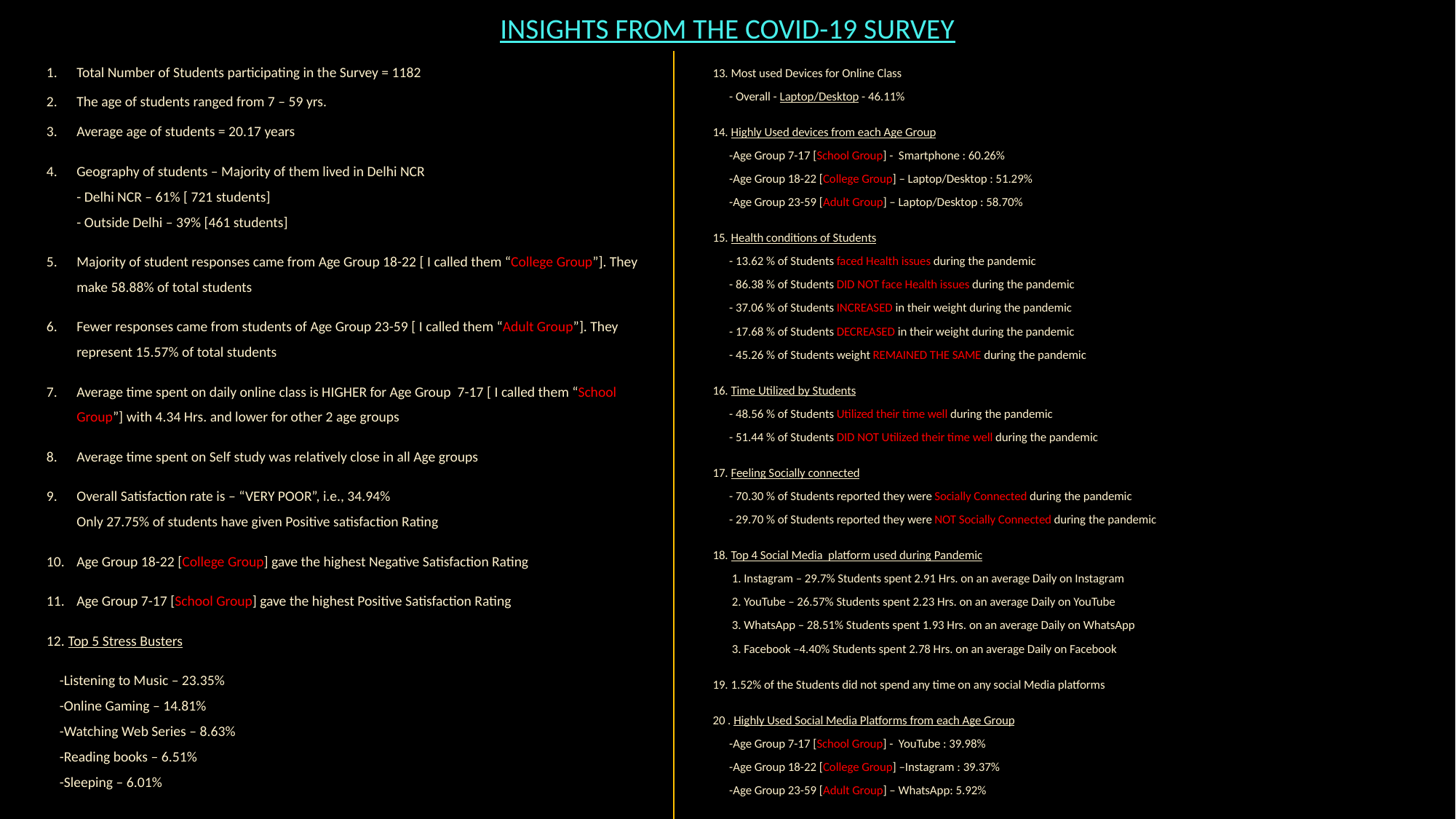

# INSIGHTS FROM THE COVID-19 SURVEY
13. Most used Devices for Online Class
      - Overall - Laptop/Desktop - 46.11%
14. Highly Used devices from each Age Group
      -Age Group 7-17 [School Group] -  Smartphone : 60.26%
      -Age Group 18-22 [College Group] – Laptop/Desktop : 51.29%
      -Age Group 23-59 [Adult Group] – Laptop/Desktop : 58.70%
15. Health conditions of Students
      - 13.62 % of Students faced Health issues during the pandemic
      - 86.38 % of Students DID NOT face Health issues during the pandemic
      - 37.06 % of Students INCREASED in their weight during the pandemic
      - 17.68 % of Students DECREASED in their weight during the pandemic
      - 45.26 % of Students weight REMAINED THE SAME during the pandemic
16. Time Utilized by Students
      - 48.56 % of Students Utilized their time well during the pandemic
      - 51.44 % of Students DID NOT Utilized their time well during the pandemic
17. Feeling Socially connected
      - 70.30 % of Students reported they were Socially Connected during the pandemic
      - 29.70 % of Students reported they were NOT Socially Connected during the pandemic
18. Top 4 Social Media  platform used during Pandemic
       1. Instagram – 29.7% Students spent 2.91 Hrs. on an average Daily on Instagram
       2. YouTube – 26.57% Students spent 2.23 Hrs. on an average Daily on YouTube
       3. WhatsApp – 28.51% Students spent 1.93 Hrs. on an average Daily on WhatsApp
       3. Facebook –4.40% Students spent 2.78 Hrs. on an average Daily on Facebook
19. 1.52% of the Students did not spend any time on any social Media platforms
20 . Highly Used Social Media Platforms from each Age Group
      -Age Group 7-17 [School Group] -  YouTube : 39.98%
      -Age Group 18-22 [College Group] –Instagram : 39.37%
      -Age Group 23-59 [Adult Group] – WhatsApp: 5.92%
Total Number of Students participating in the Survey = 1182
The age of students ranged from 7 – 59 yrs.
Average age of students = 20.17 years
Geography of students – Majority of them lived in Delhi NCR
- Delhi NCR – 61% [ 721 students]
- Outside Delhi – 39% [461 students]
Majority of student responses came from Age Group 18-22 [ I called them “College Group”]. They make 58.88% of total students
Fewer responses came from students of Age Group 23-59 [ I called them “Adult Group”]. They represent 15.57% of total students
Average time spent on daily online class is HIGHER for Age Group  7-17 [ I called them “School Group”] with 4.34 Hrs. and lower for other 2 age groups
Average time spent on Self study was relatively close in all Age groups
Overall Satisfaction rate is – “VERY POOR”, i.e., 34.94%
Only 27.75% of students have given Positive satisfaction Rating
Age Group 18-22 [College Group] gave the highest Negative Satisfaction Rating
Age Group 7-17 [School Group] gave the highest Positive Satisfaction Rating
12. Top 5 Stress Busters
    -Listening to Music – 23.35%
    -Online Gaming – 14.81%
    -Watching Web Series – 8.63%
    -Reading books – 6.51%
    -Sleeping – 6.01%